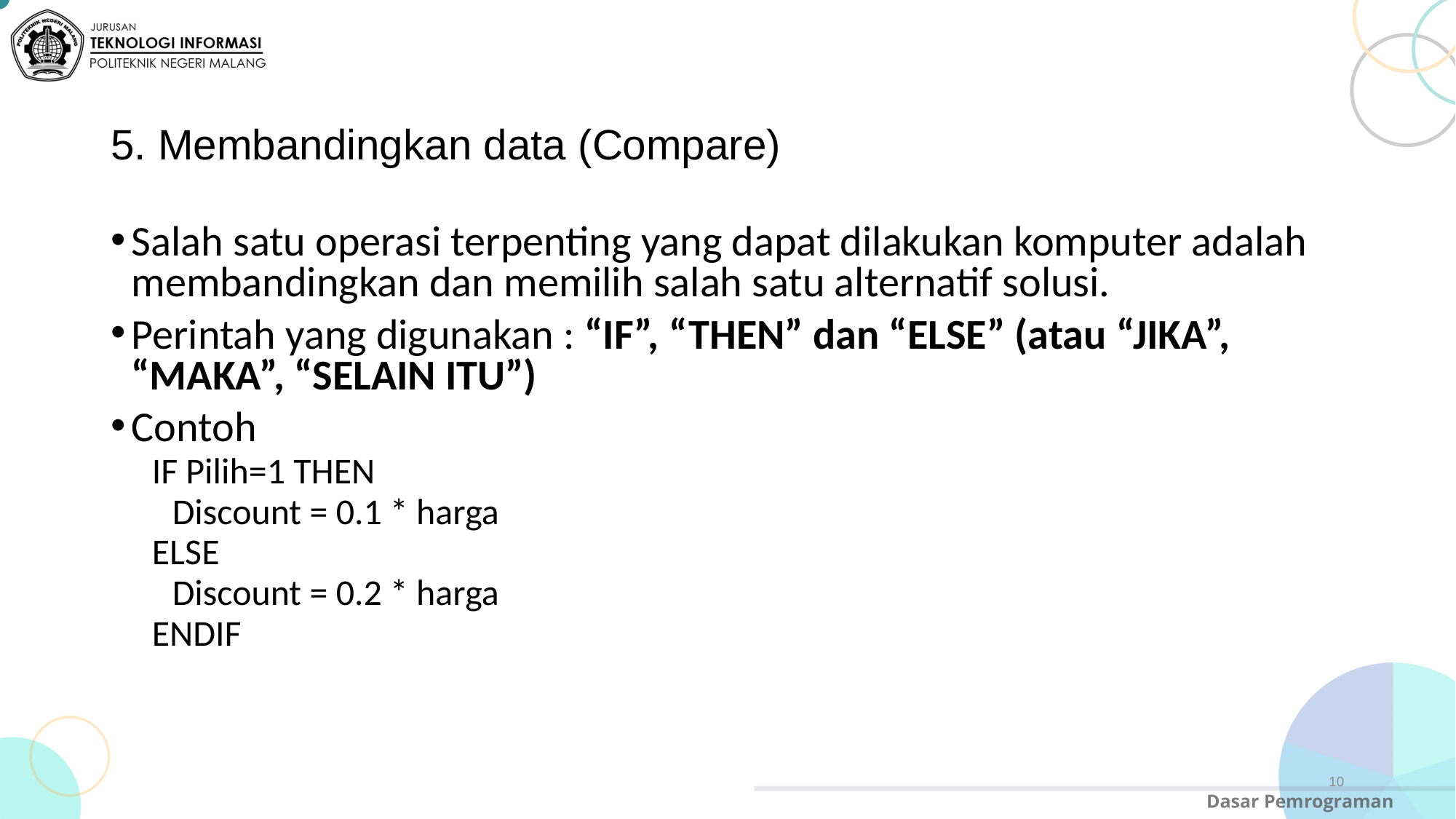

# 5. Membandingkan data (Compare)
Salah satu operasi terpenting yang dapat dilakukan komputer adalah membandingkan dan memilih salah satu alternatif solusi.
Perintah yang digunakan : “IF”, “THEN” dan “ELSE” (atau “JIKA”, “MAKA”, “SELAIN ITU”)
Contoh
IF Pilih=1 THEN
	Discount = 0.1 * harga
ELSE
	Discount = 0.2 * harga
ENDIF
10